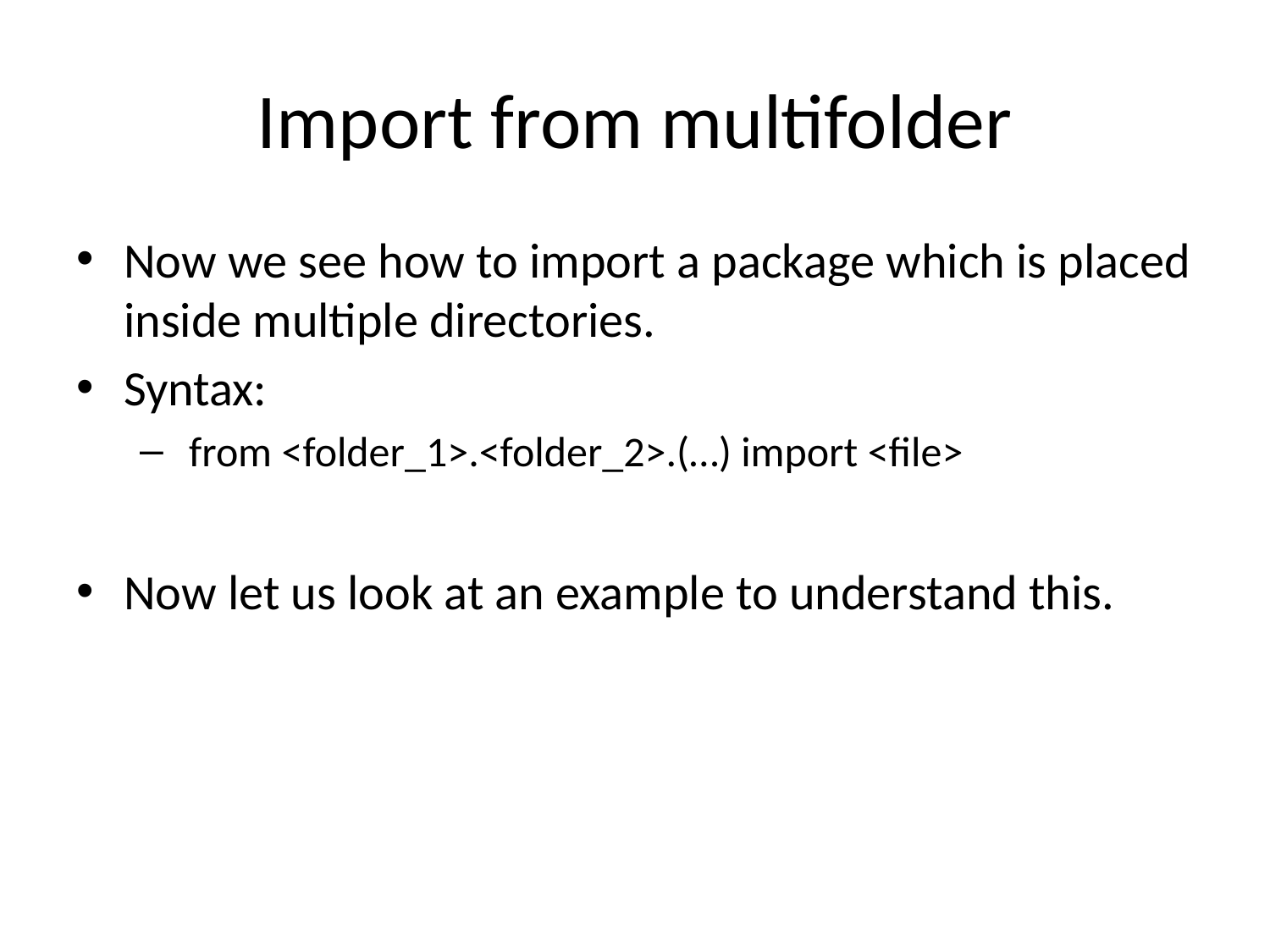

# Import from multifolder
Now we see how to import a package which is placed inside multiple directories.
Syntax:
 from <folder_1>.<folder_2>.(…) import <file>

Now let us look at an example to understand this.